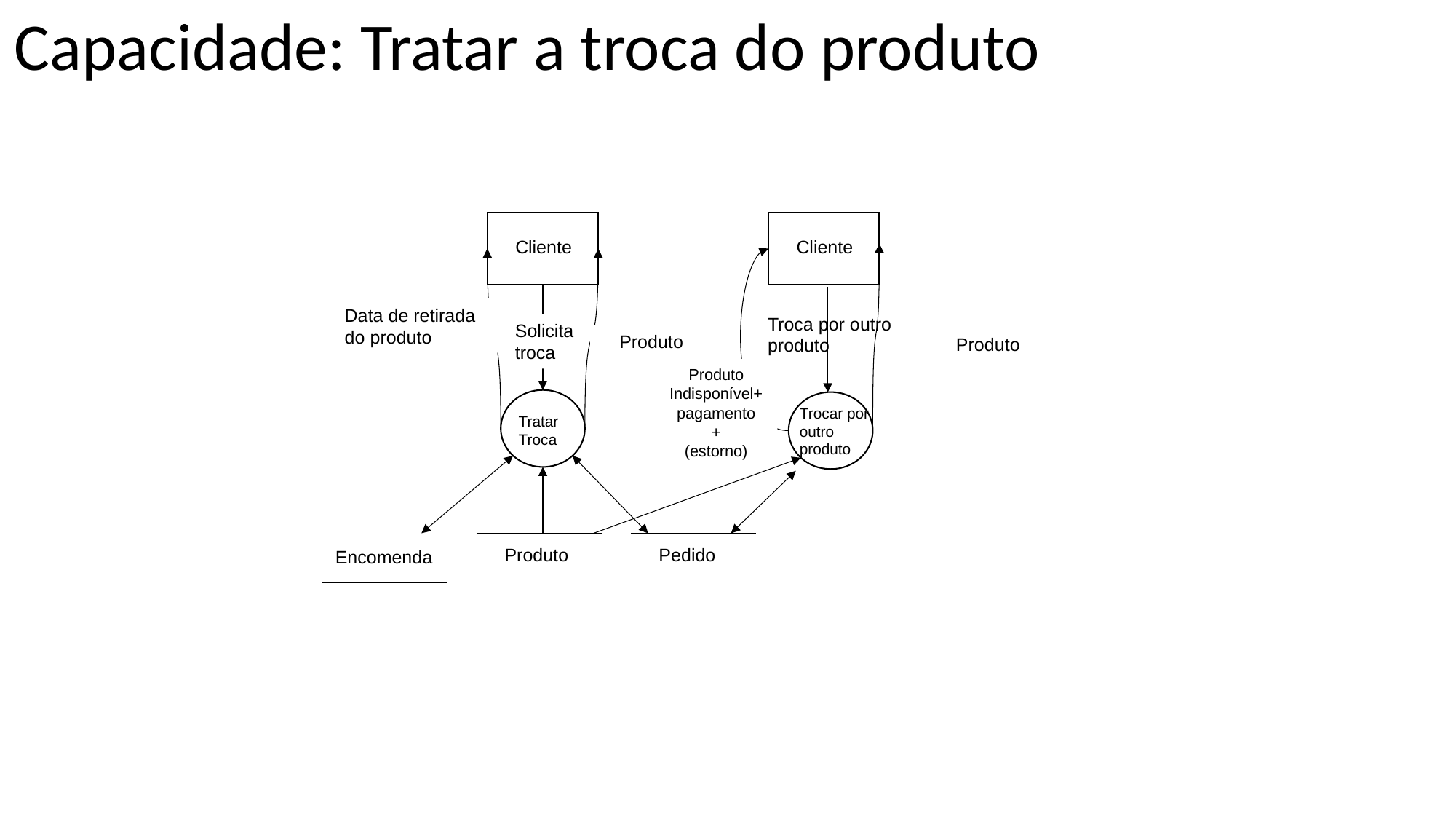

Capacidade: Tratar a troca do produto

Cliente
Cliente
Data de retirada do produto
Troca por outro produto
Solicita troca
Produto
Produto
Produto
Indisponível+ pagamento
+
(estorno)

Trocar por outro produto
Tratar Troca
Produto
Pedido
Encomenda